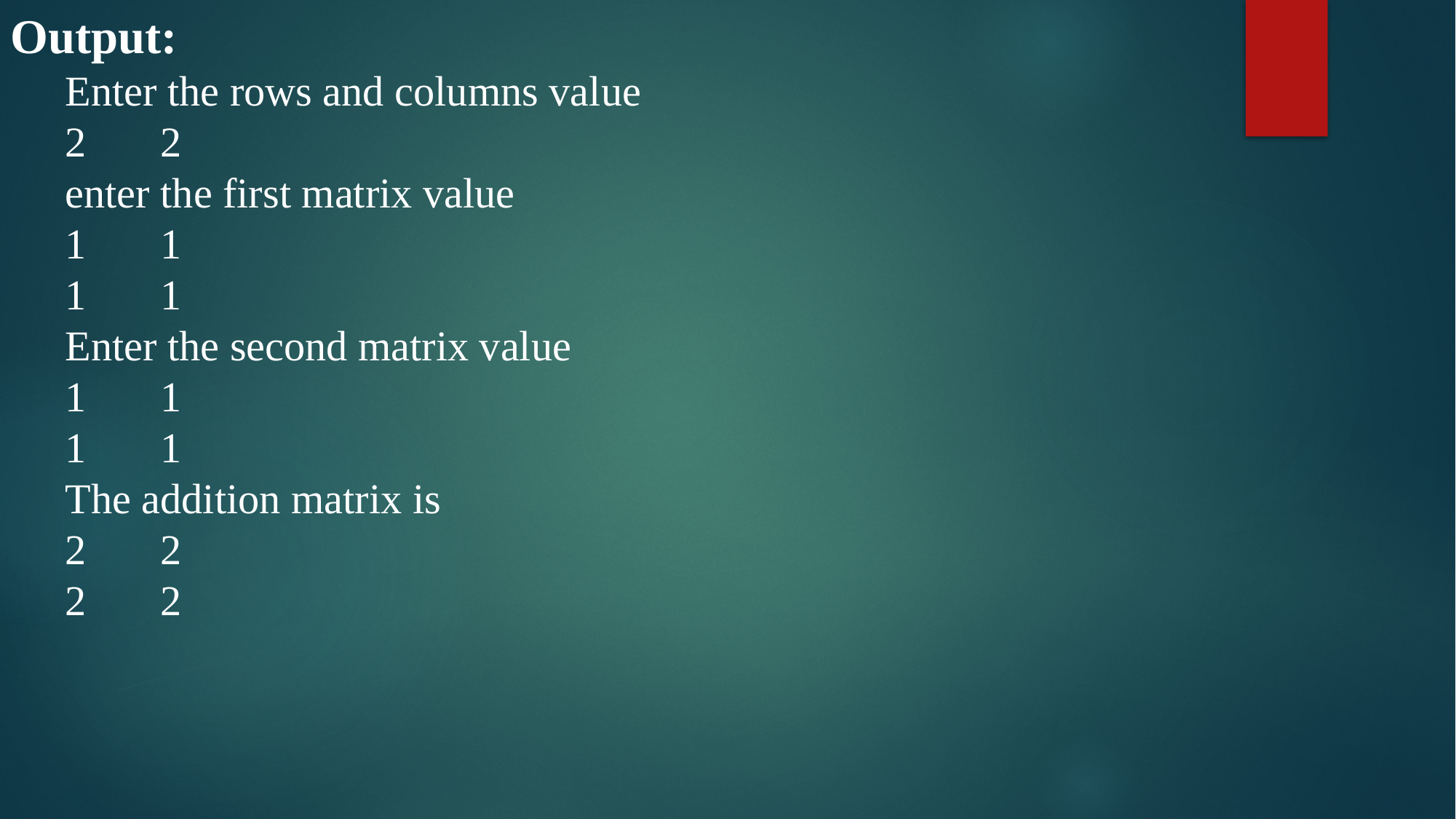

Output:
Enter the rows and columns value
2       2
enter the first matrix value
1       1
1       1
Enter the second matrix value
1       1
1       1
The addition matrix is
2       2
2       2